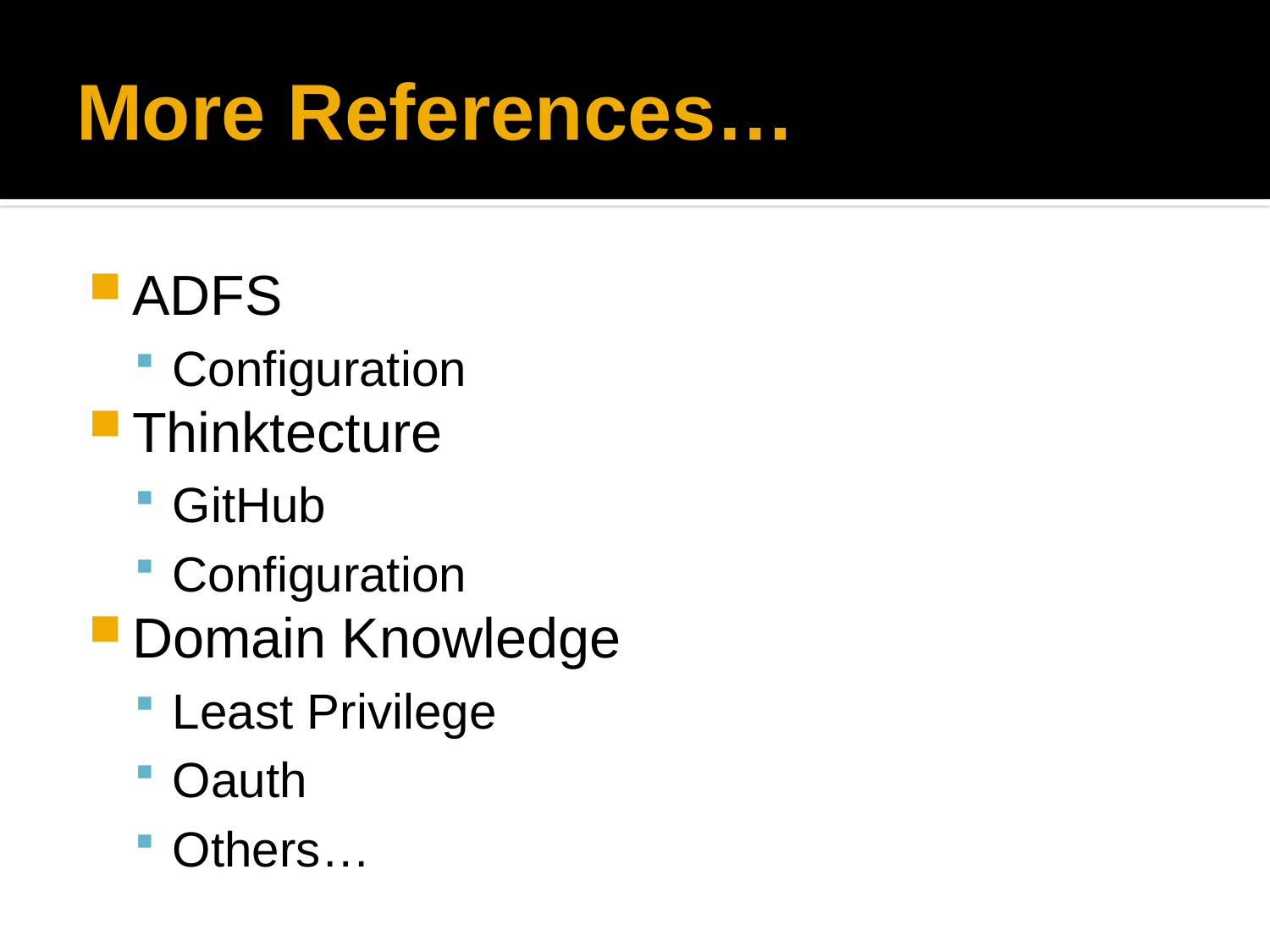

# More References…
ADFS
Configuration
Thinktecture
GitHub
Configuration
Domain Knowledge
Least Privilege
Oauth
Others…